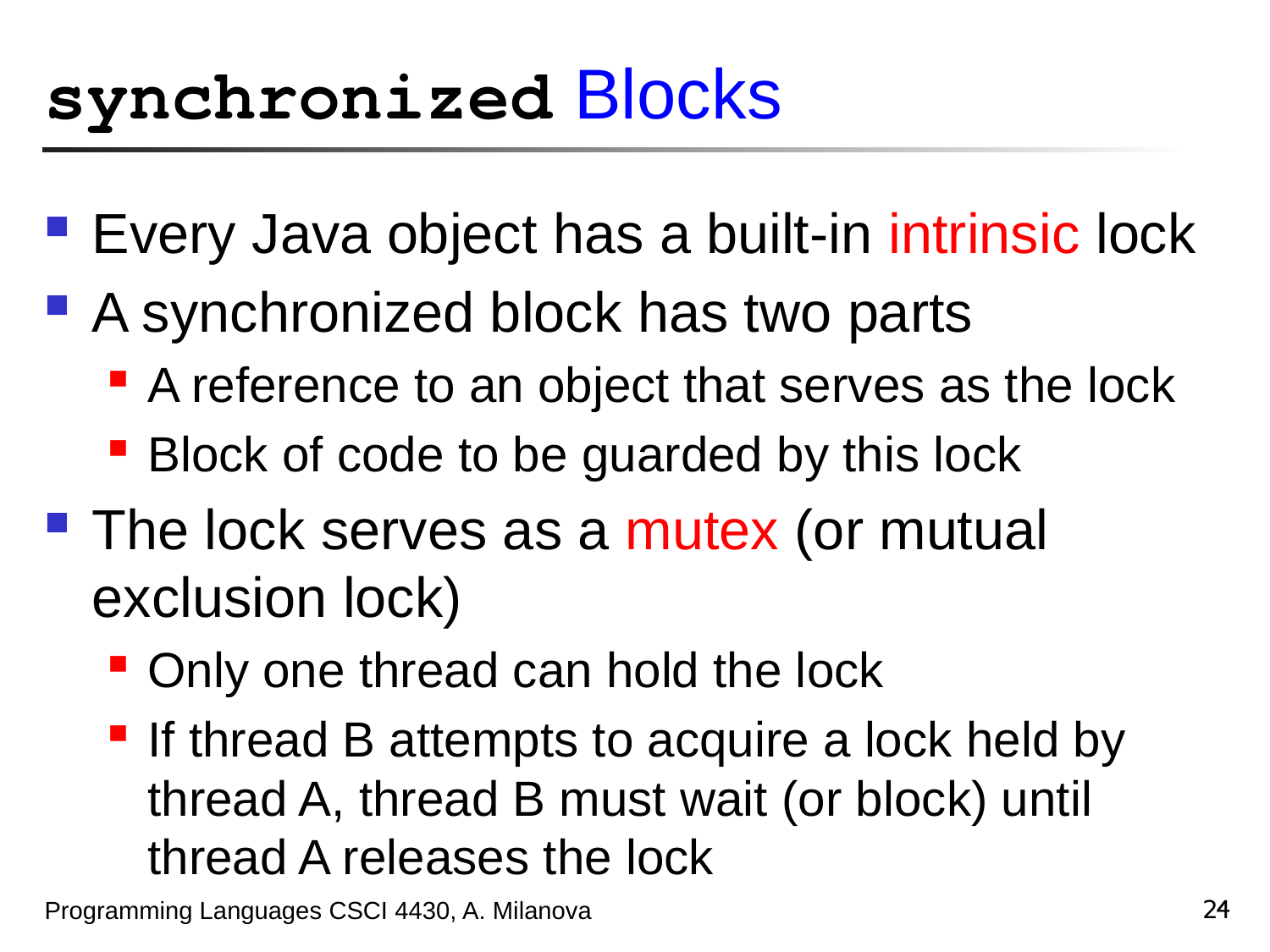

# synchronized Blocks
Every Java object has a built-in intrinsic lock
A synchronized block has two parts
A reference to an object that serves as the lock
Block of code to be guarded by this lock
The lock serves as a mutex (or mutual exclusion lock)
Only one thread can hold the lock
If thread B attempts to acquire a lock held by thread A, thread B must wait (or block) until thread A releases the lock

24
Programming Languages CSCI 4430, A. Milanova